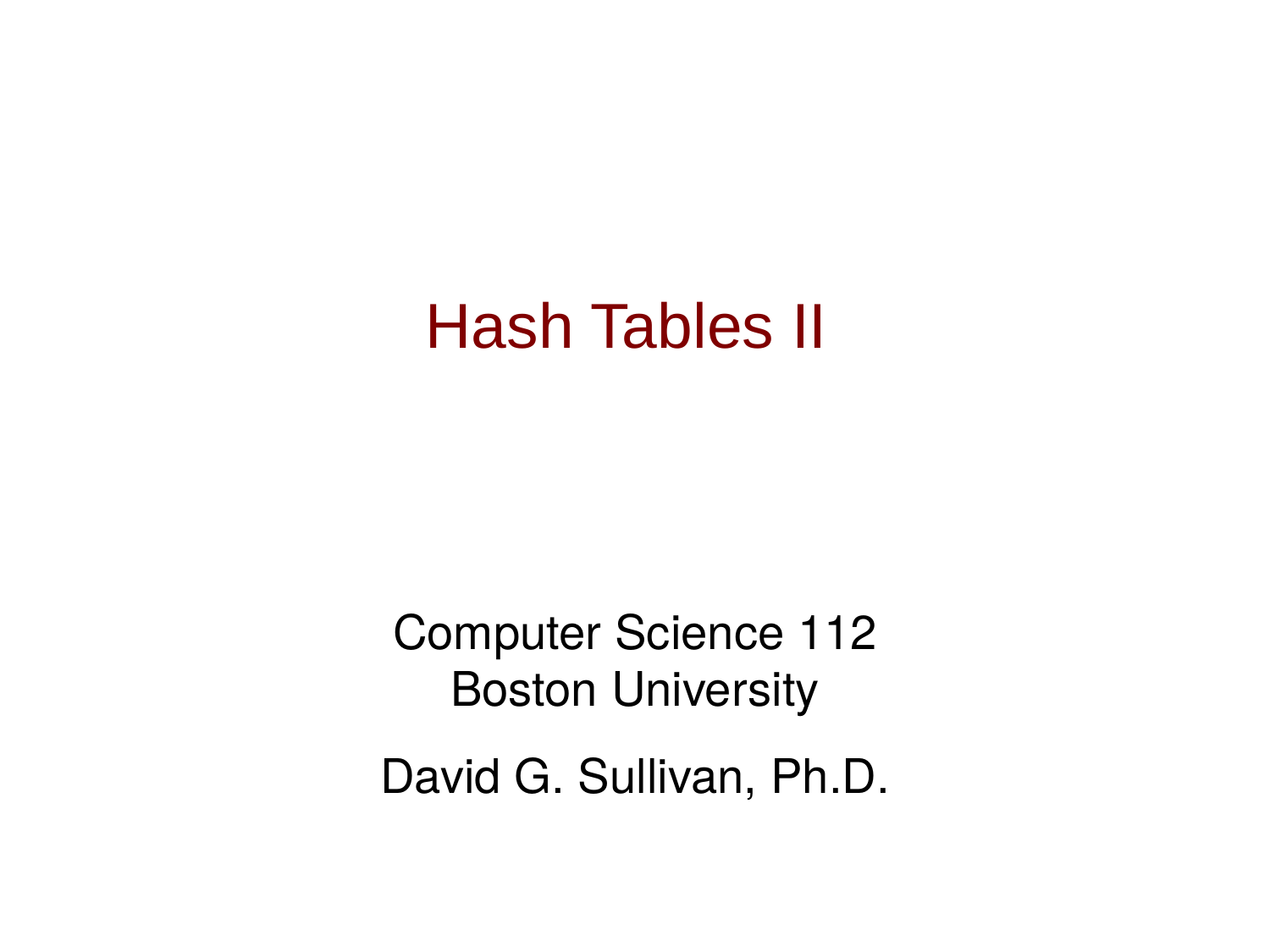

# Hash Tables II
Computer Science 112
Boston University
David G. Sullivan, Ph.D.